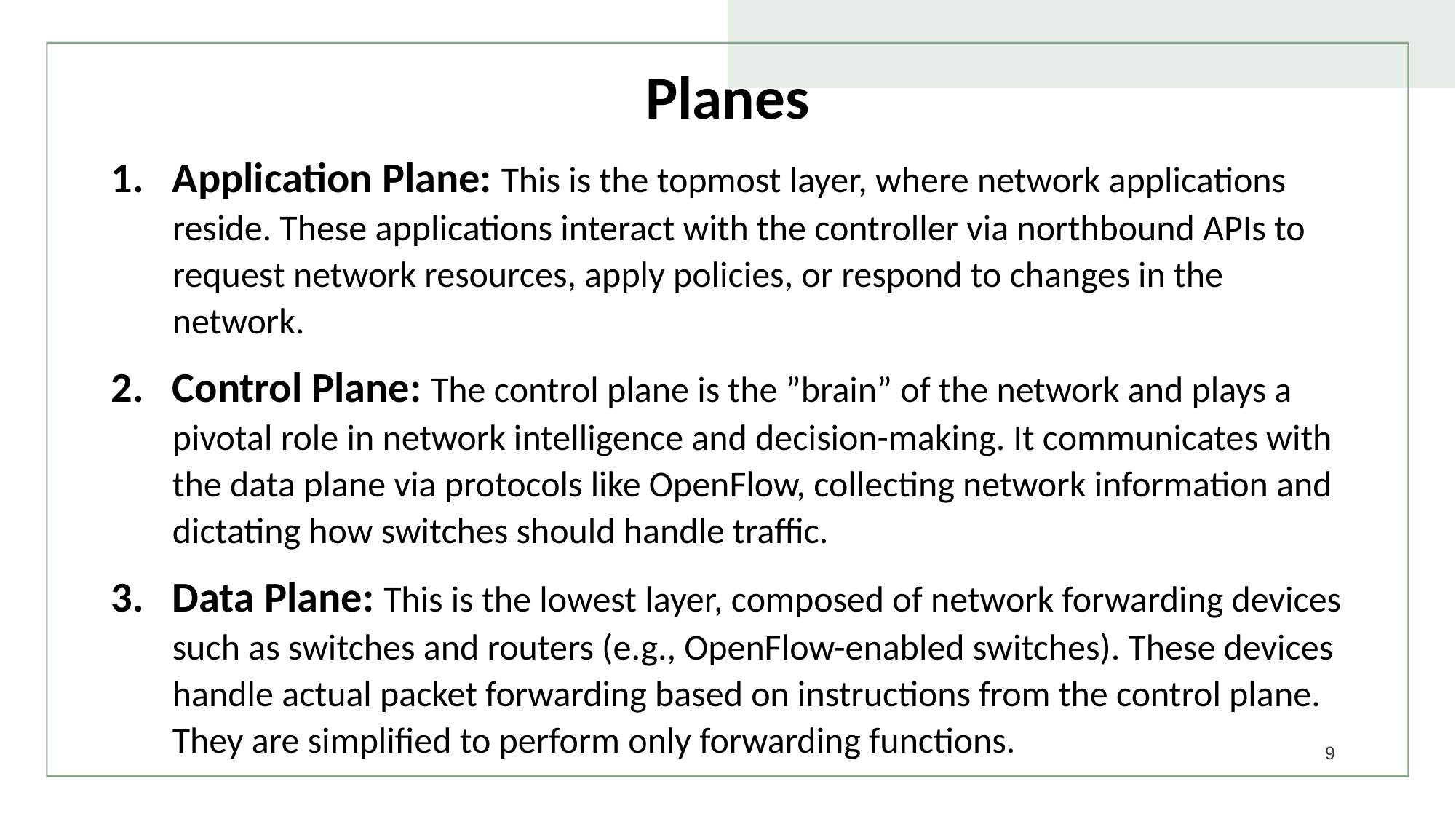

Planes
Application Plane: This is the topmost layer, where network applications reside. These applications interact with the controller via northbound APIs to request network resources, apply policies, or respond to changes in the network.
Control Plane: The control plane is the ”brain” of the network and plays a pivotal role in network intelligence and decision-making. It communicates with the data plane via protocols like OpenFlow, collecting network information and dictating how switches should handle traffic.
Data Plane: This is the lowest layer, composed of network forwarding devices such as switches and routers (e.g., OpenFlow-enabled switches). These devices handle actual packet forwarding based on instructions from the control plane. They are simplified to perform only forwarding functions.

9